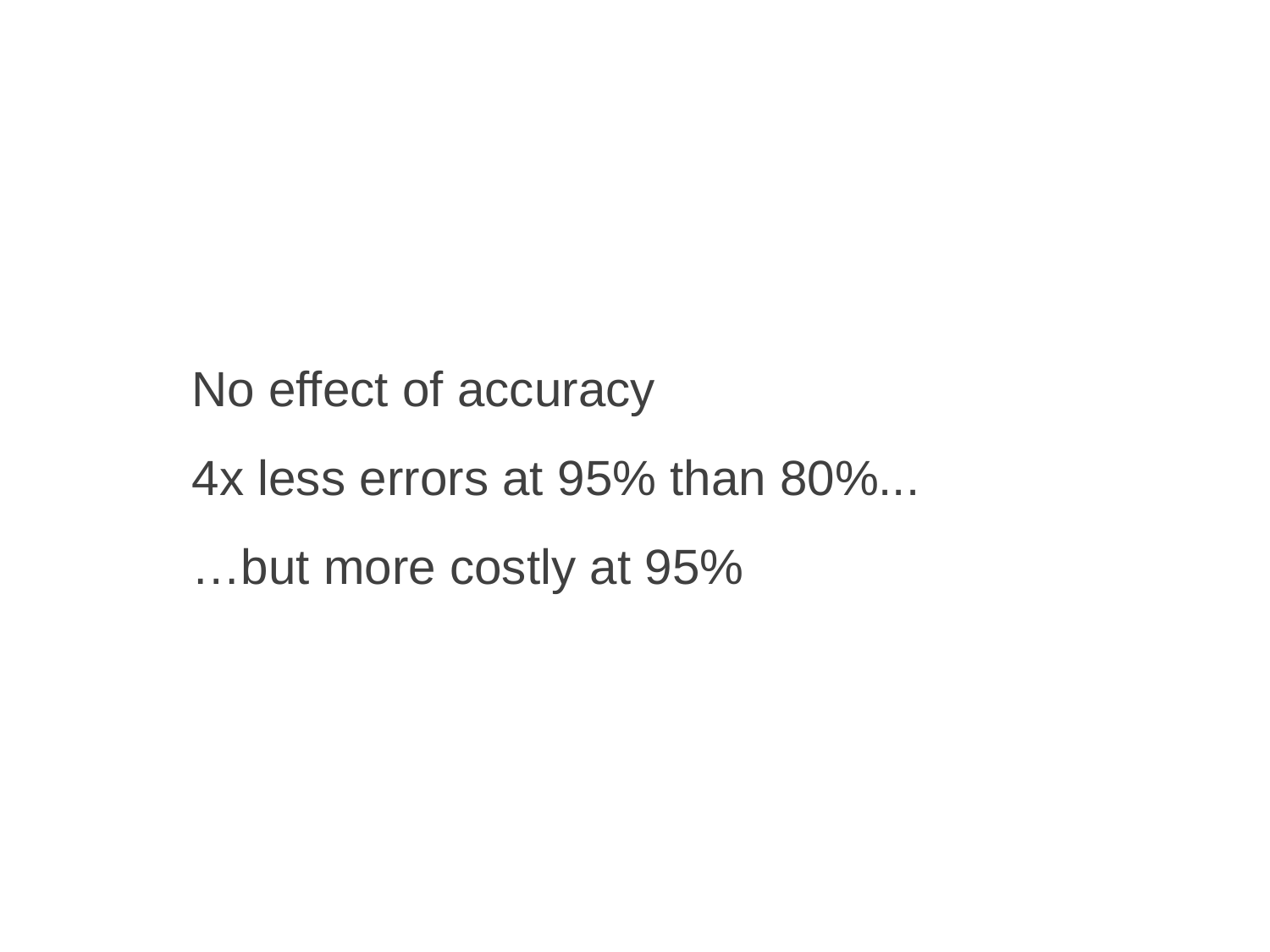

No effect of accuracy
4x less errors at 95% than 80%...
…but more costly at 95%